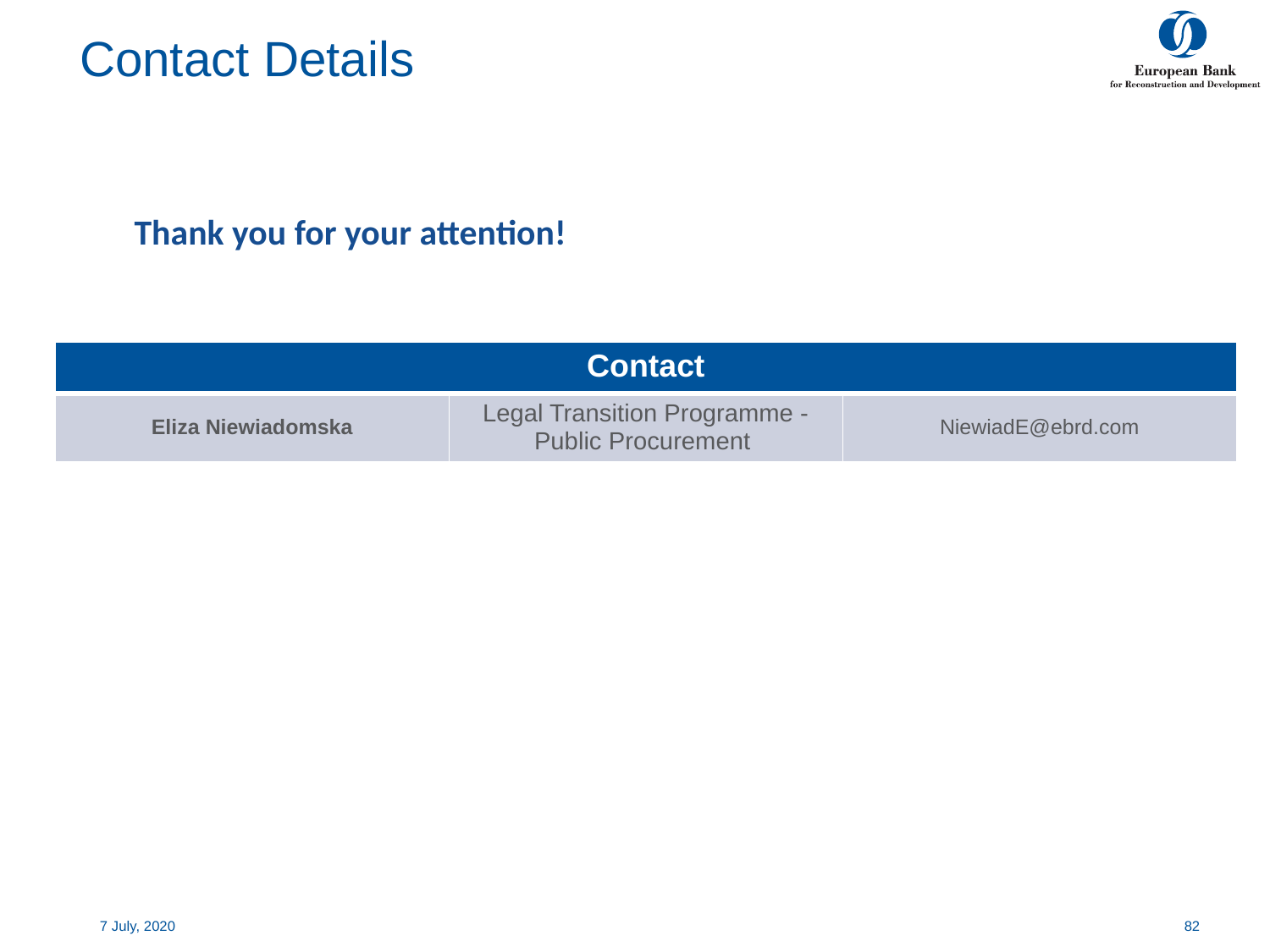

# Contact Details
Thank you for your attention!

| Contact |  |  |
| --- | --- | --- |
| Eliza Niewiadomska | Legal Transition Programme - Public Procurement | NiewiadE@ebrd.com |
7 July, 2020
82